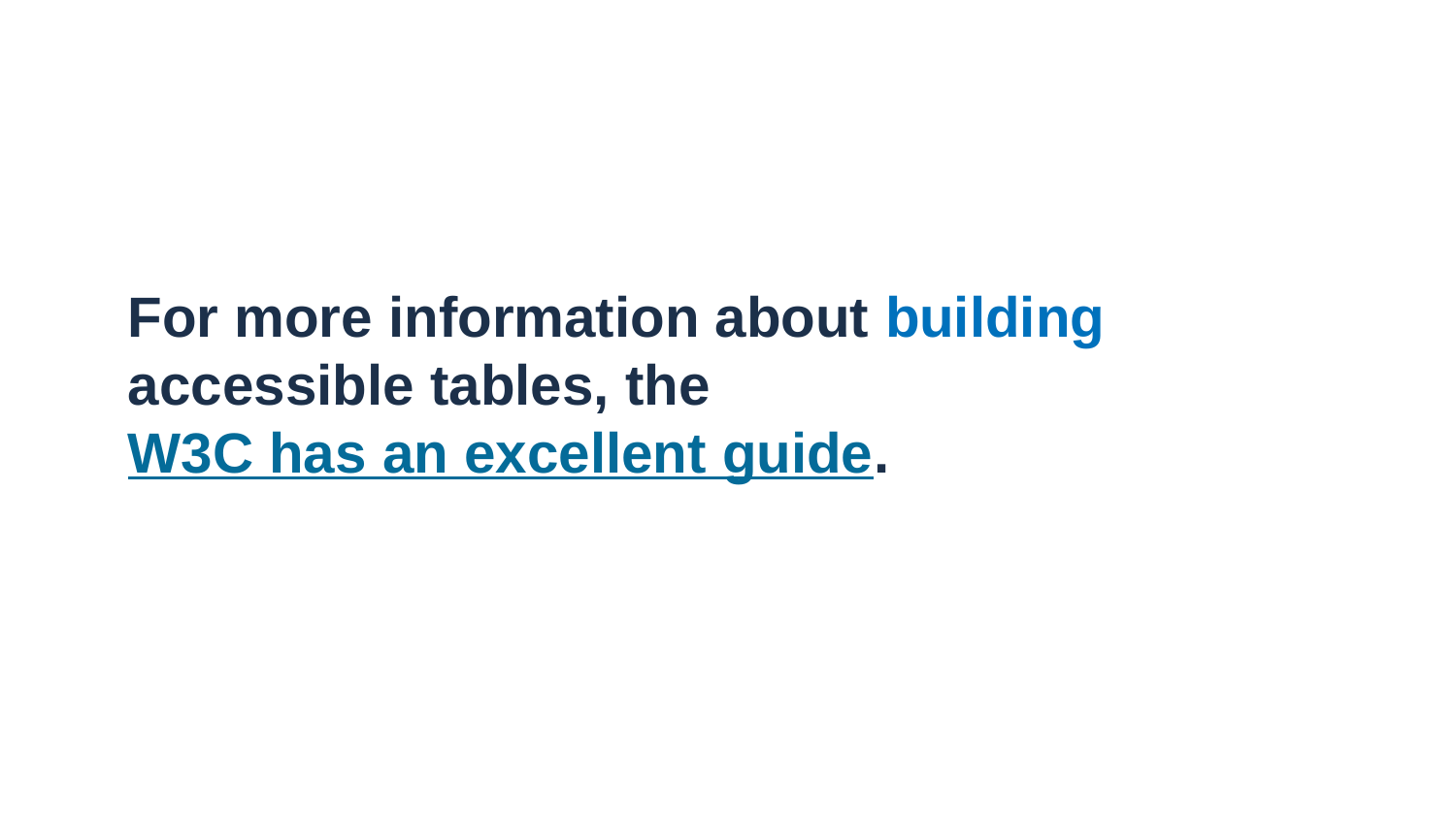

# For more information about building accessible tables, the W3C has an excellent guide.